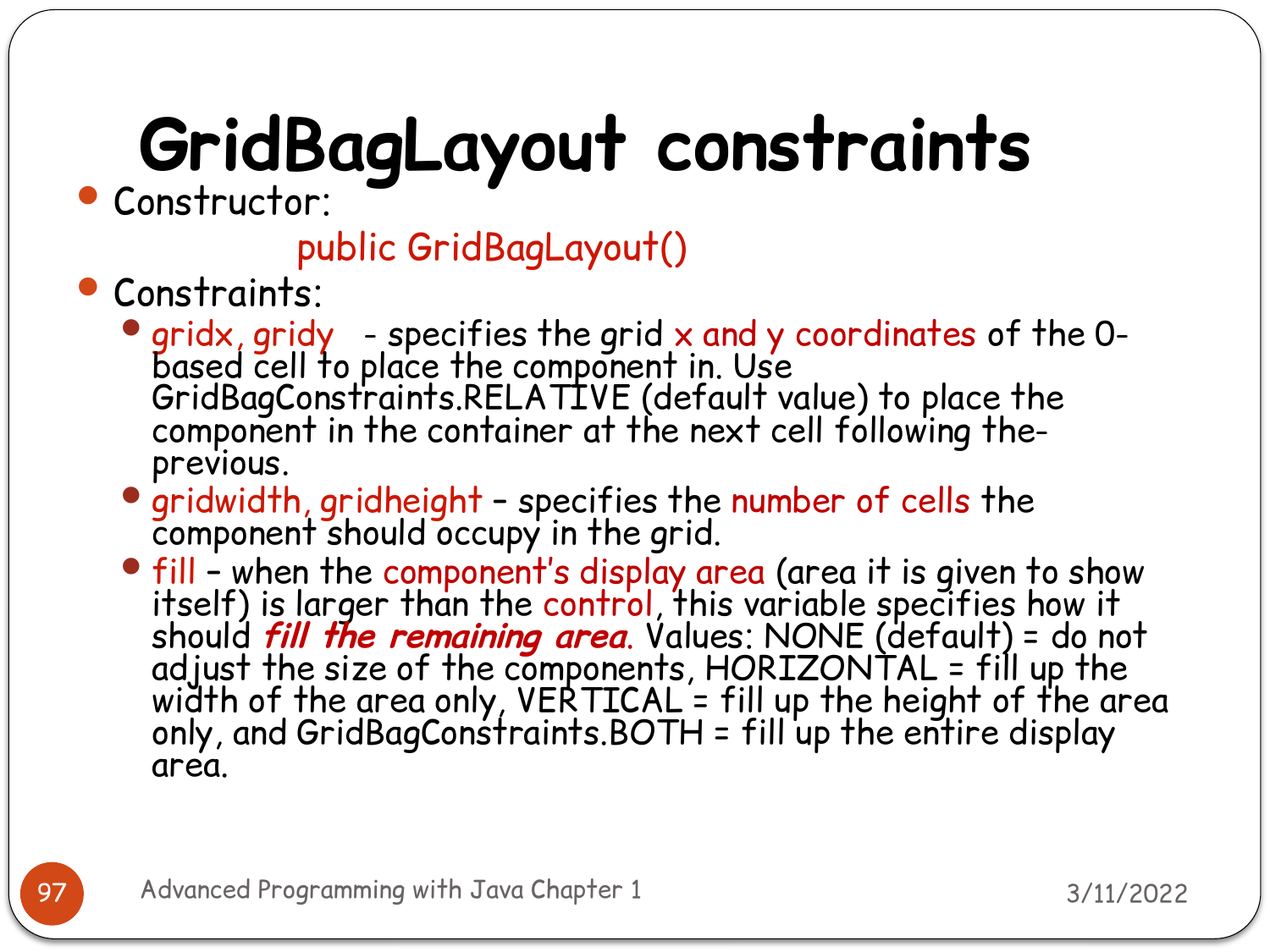

# GridBagLayout constraints
Constructor:
                    public GridBagLayout()
Constraints:
gridx, gridy   - specifies the grid x and y coordinates of the 0-based cell to place the component in. Use GridBagConstraints.RELATIVE (default value) to place the component in the container at the next cell following the- previous.
gridwidth, gridheight – specifies the number of cells the component should occupy in the grid.
fill – when the component’s display area (area it is given to show itself) is larger than the control, this variable specifies how it should fill the remaining area. Values: NONE (default) = do not adjust the size of the components, HORIZONTAL = fill up the width of the area only, VERTICAL = fill up the height of the area only, and GridBagConstraints.BOTH = fill up the entire display area.
Advanced Programming with Java Chapter 1
3/11/2022
97